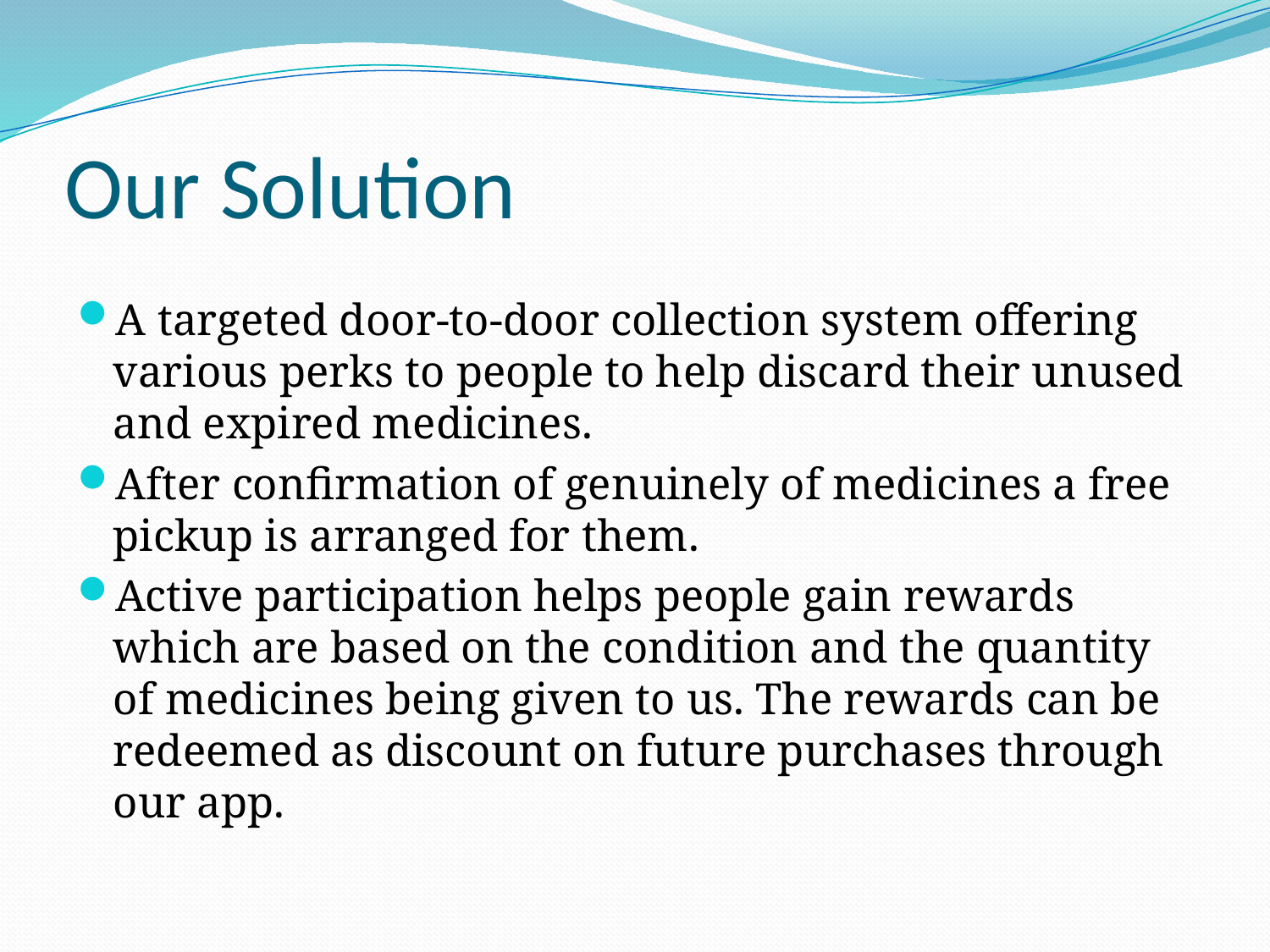

# Our Solution
A targeted door-to-door collection system offering various perks to people to help discard their unused and expired medicines.
After confirmation of genuinely of medicines a free pickup is arranged for them.
Active participation helps people gain rewards which are based on the condition and the quantity of medicines being given to us. The rewards can be redeemed as discount on future purchases through our app.